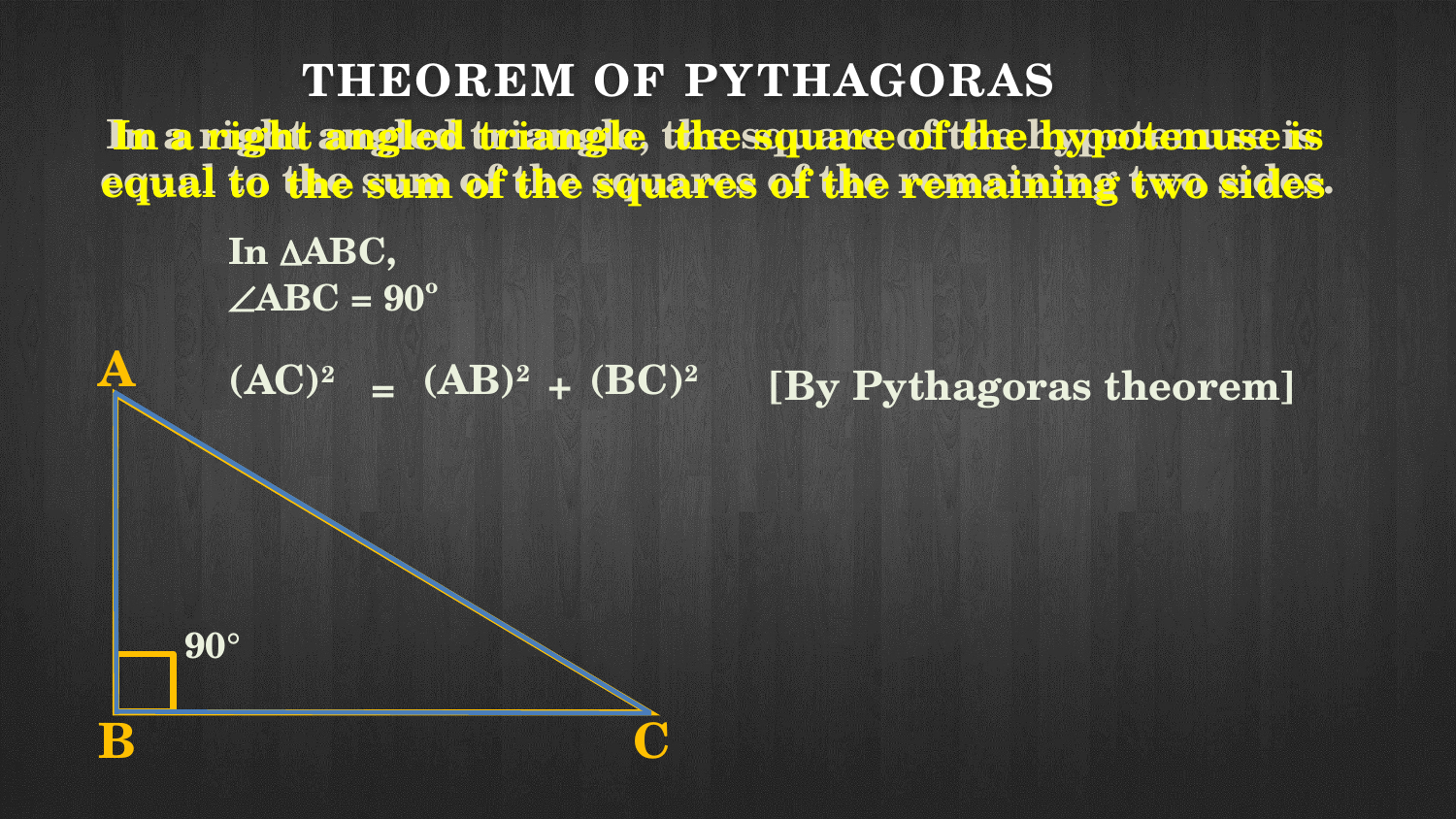

THEOREM OF PYTHAGORAS
In a right angled triangle
the square of the hypotenuse
is
In a right angled triangle, the square of the hypotenuse is
equal to the sum of the squares of the remaining two sides.
equal to
the sum of
the squares of the remaining two sides
In ΔABC,
∠ABC = 90o
A
(AB)2
(BC)2
(AC)2
+
[By Pythagoras theorem]
=

90°

B
C